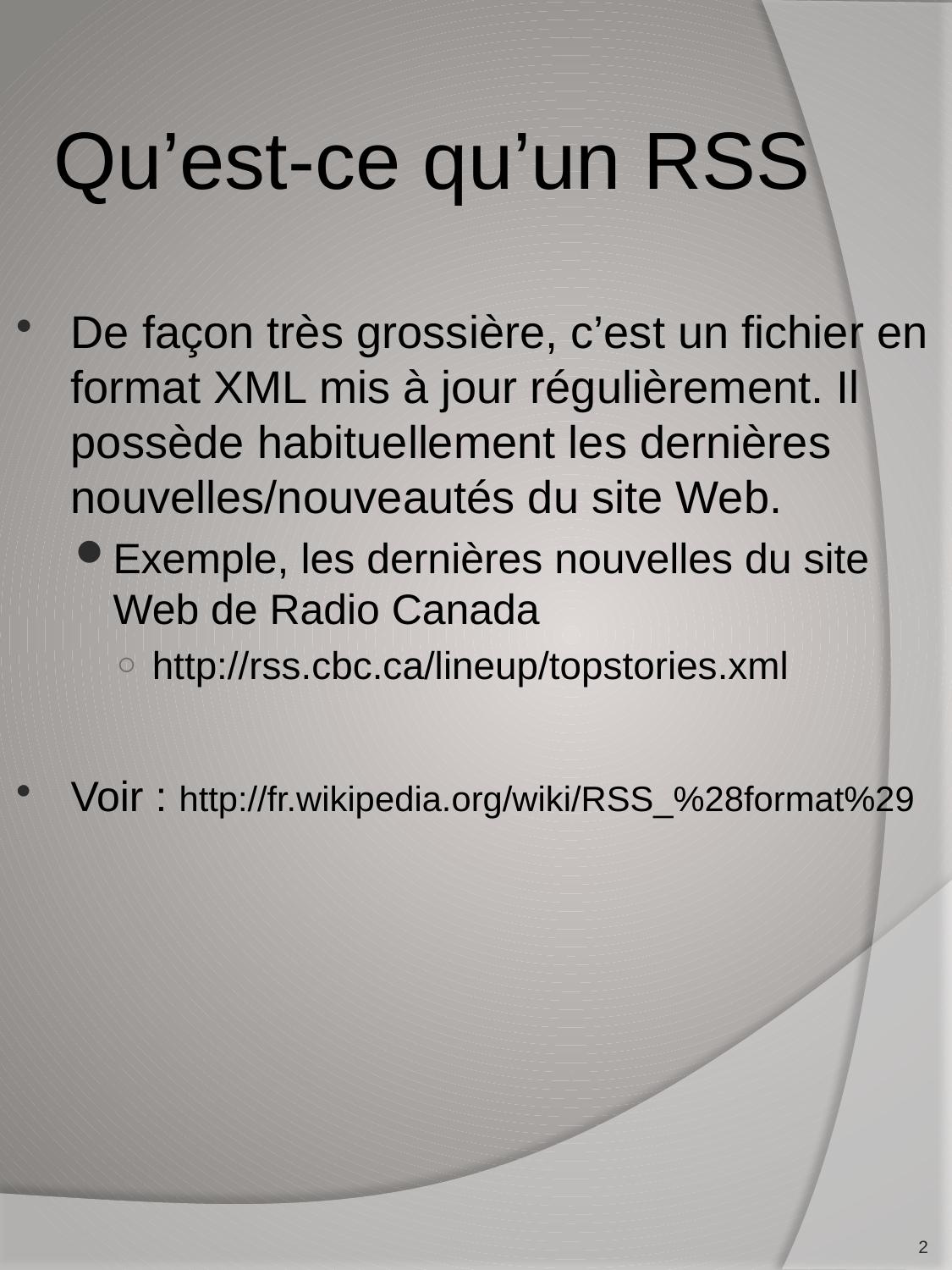

# Qu’est-ce qu’un RSS
De façon très grossière, c’est un fichier en format XML mis à jour régulièrement. Il possède habituellement les dernières nouvelles/nouveautés du site Web.
Exemple, les dernières nouvelles du site Web de Radio Canada
http://rss.cbc.ca/lineup/topstories.xml

Voir : http://fr.wikipedia.org/wiki/RSS_%28format%29

2